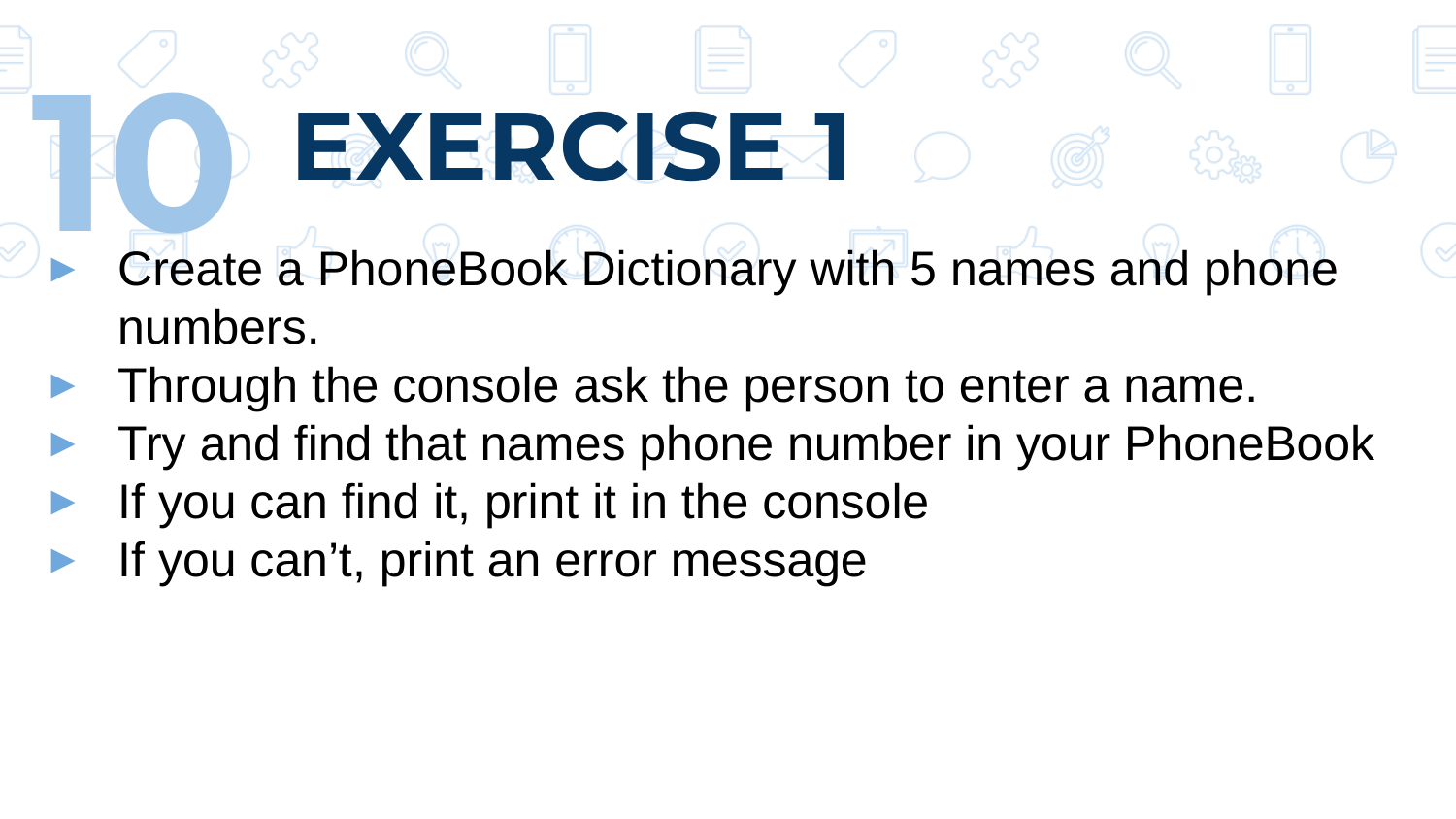

10
# EXERCISE 1
Create a PhoneBook Dictionary with 5 names and phone numbers.
Through the console ask the person to enter a name.
Try and find that names phone number in your PhoneBook
If you can find it, print it in the console
If you can’t, print an error message